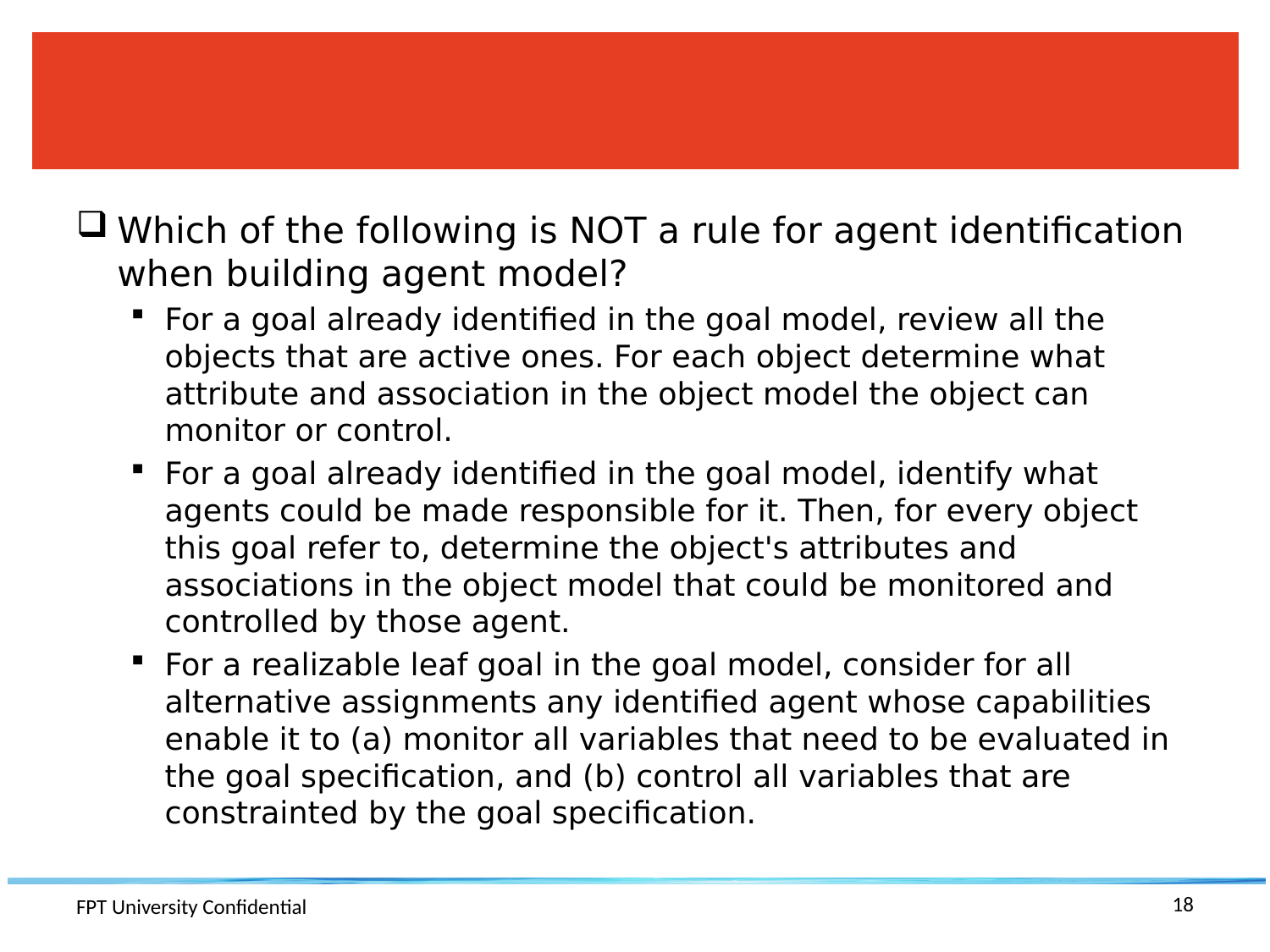

#
Which of the following is NOT a rule for agent identification when building agent model?
For a goal already identified in the goal model, review all the objects that are active ones. For each object determine what attribute and association in the object model the object can monitor or control.
For a goal already identified in the goal model, identify what agents could be made responsible for it. Then, for every object this goal refer to, determine the object's attributes and associations in the object model that could be monitored and controlled by those agent.
For a realizable leaf goal in the goal model, consider for all alternative assignments any identified agent whose capabilities enable it to (a) monitor all variables that need to be evaluated in the goal specification, and (b) control all variables that are constrainted by the goal specification.